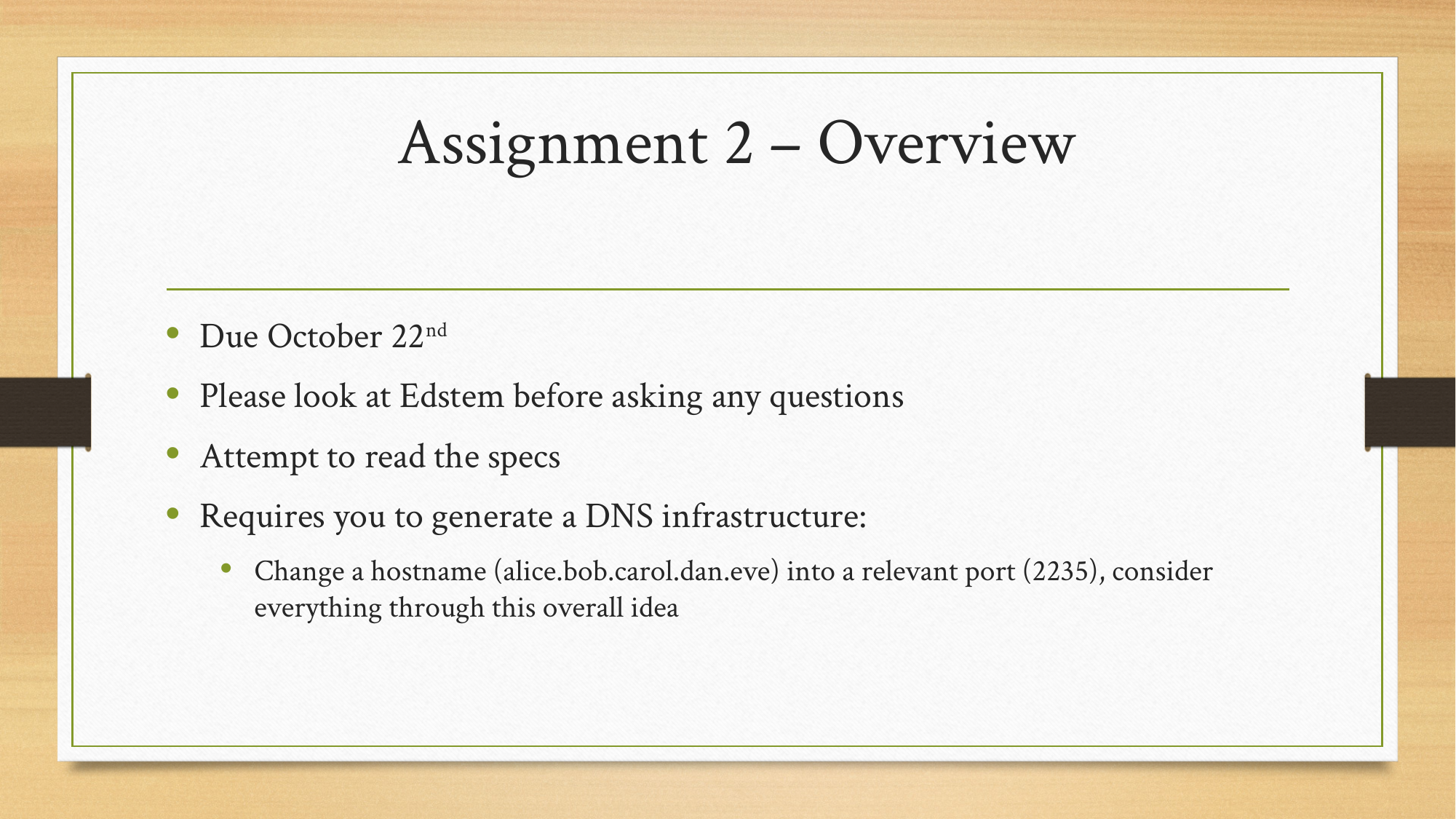

# Assignment 2 – Overview
Due October 22nd
Please look at Edstem before asking any questions
Attempt to read the specs
Requires you to generate a DNS infrastructure:
Change a hostname (alice.bob.carol.dan.eve) into a relevant port (2235), consider everything through this overall idea